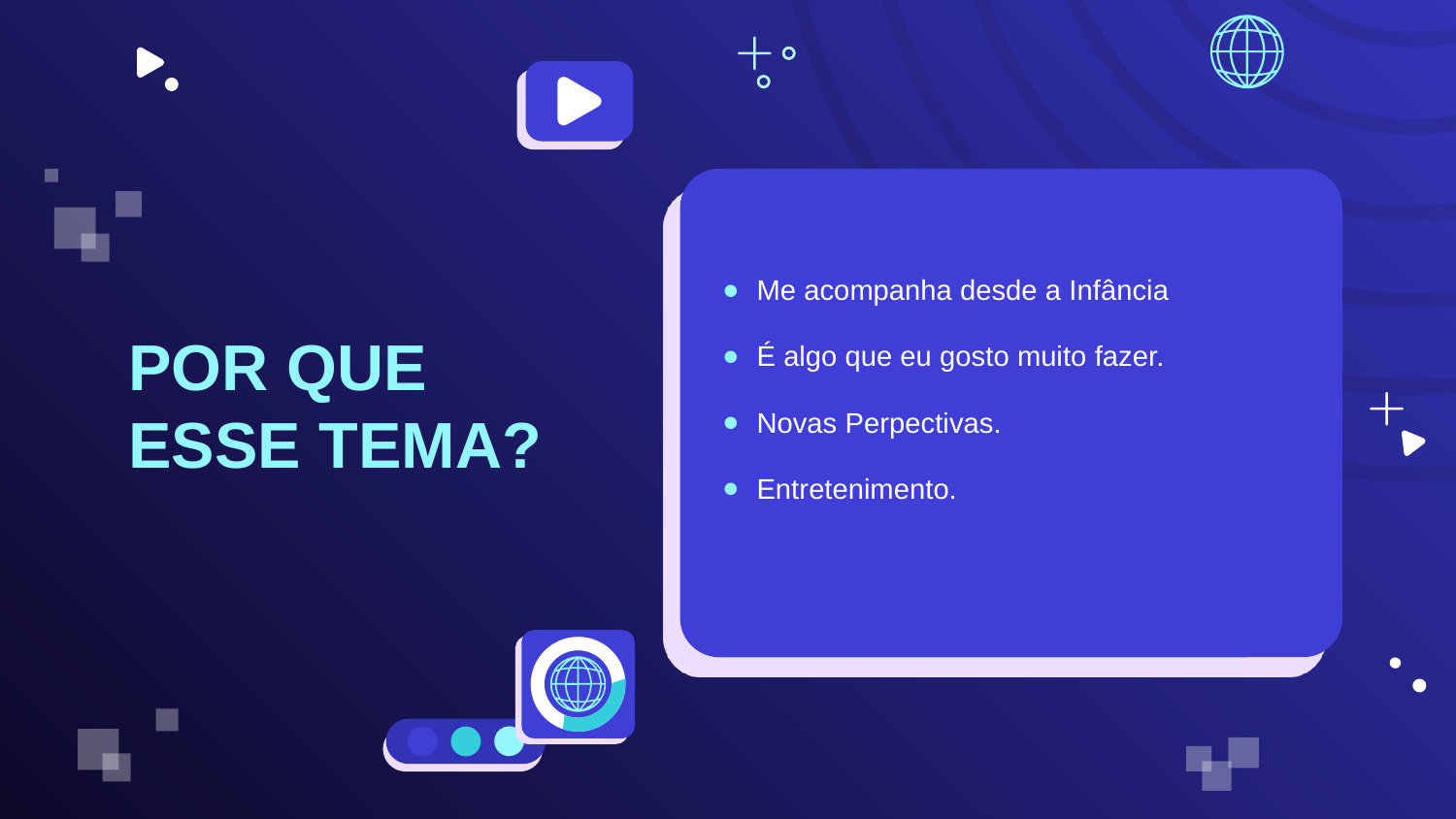

Me acompanha desde a Infância
É algo que eu gosto muito fazer.
Novas Perpectivas.
Entretenimento.

# POR QUE ESSE TEMA?